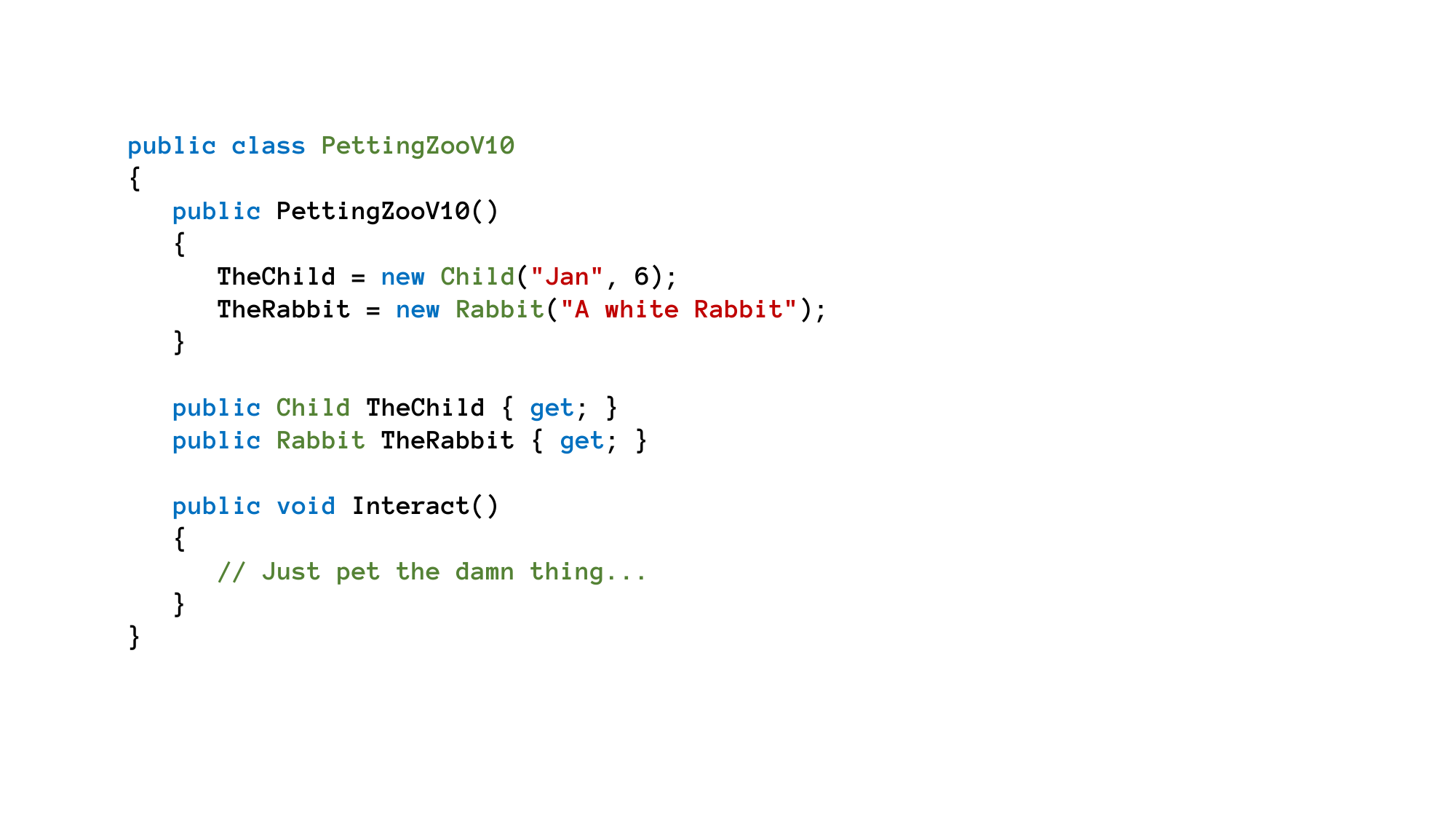

public class PettingZooV10
{
   public PettingZooV10()
   {
      TheChild = new Child("Jan", 6);
      TheRabbit = new Rabbit("A white Rabbit");
   }

   public Child TheChild { get; }
   public Rabbit TheRabbit { get; }

   public void Interact()
   {
      // Just pet the damn thing...
   }
}